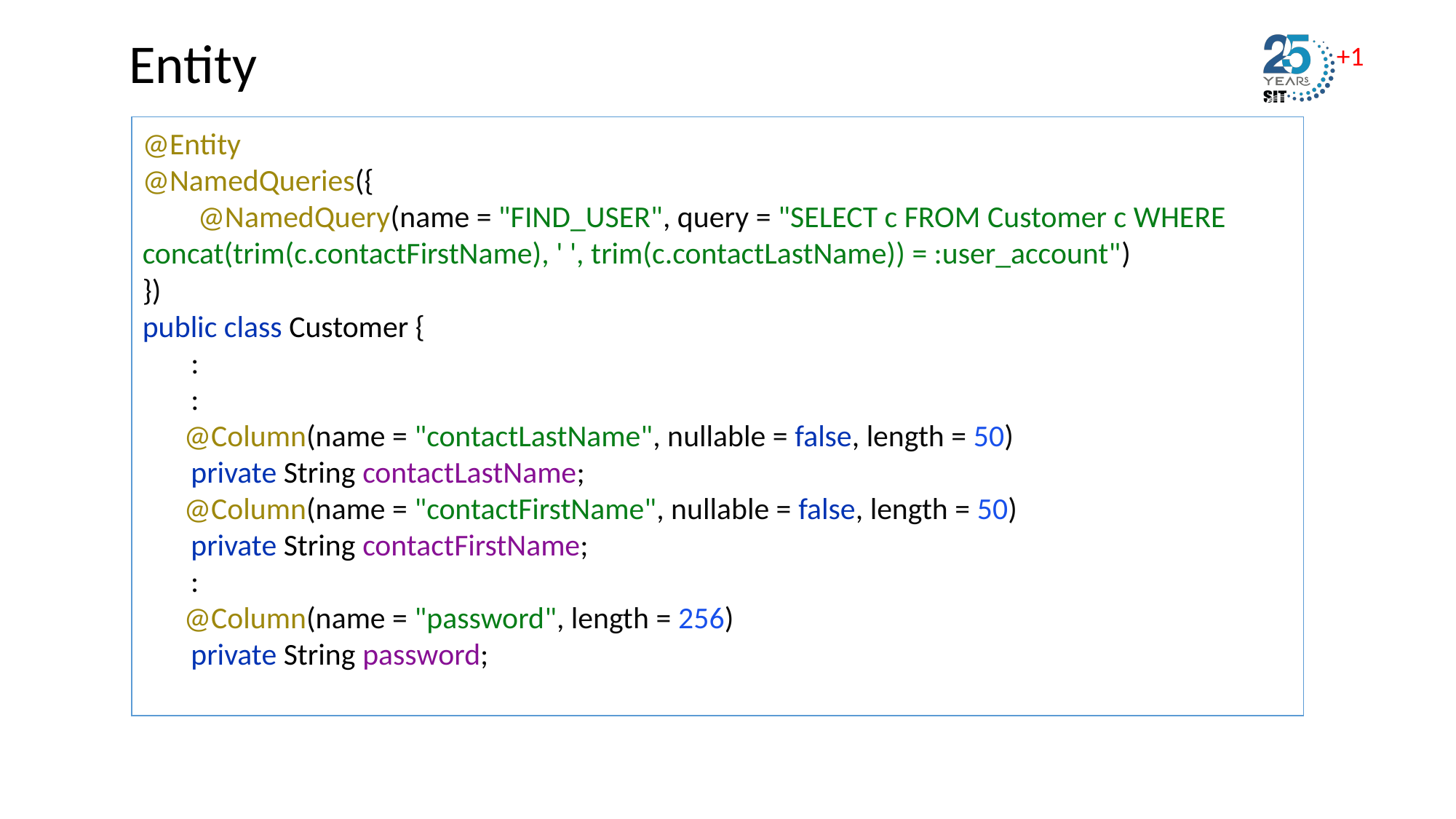

# Entity
@Entity
@NamedQueries({
        @NamedQuery(name = "FIND_USER", query = "SELECT c FROM Customer c WHERE concat(trim(c.contactFirstName), ' ', trim(c.contactLastName)) = :user_account")
})
public class Customer {
       :
       :
      @Column(name = "contactLastName", nullable = false, length = 50)
       private String contactLastName;
      @Column(name = "contactFirstName", nullable = false, length = 50)
       private String contactFirstName;
       :
      @Column(name = "password", length = 256)
       private String password;